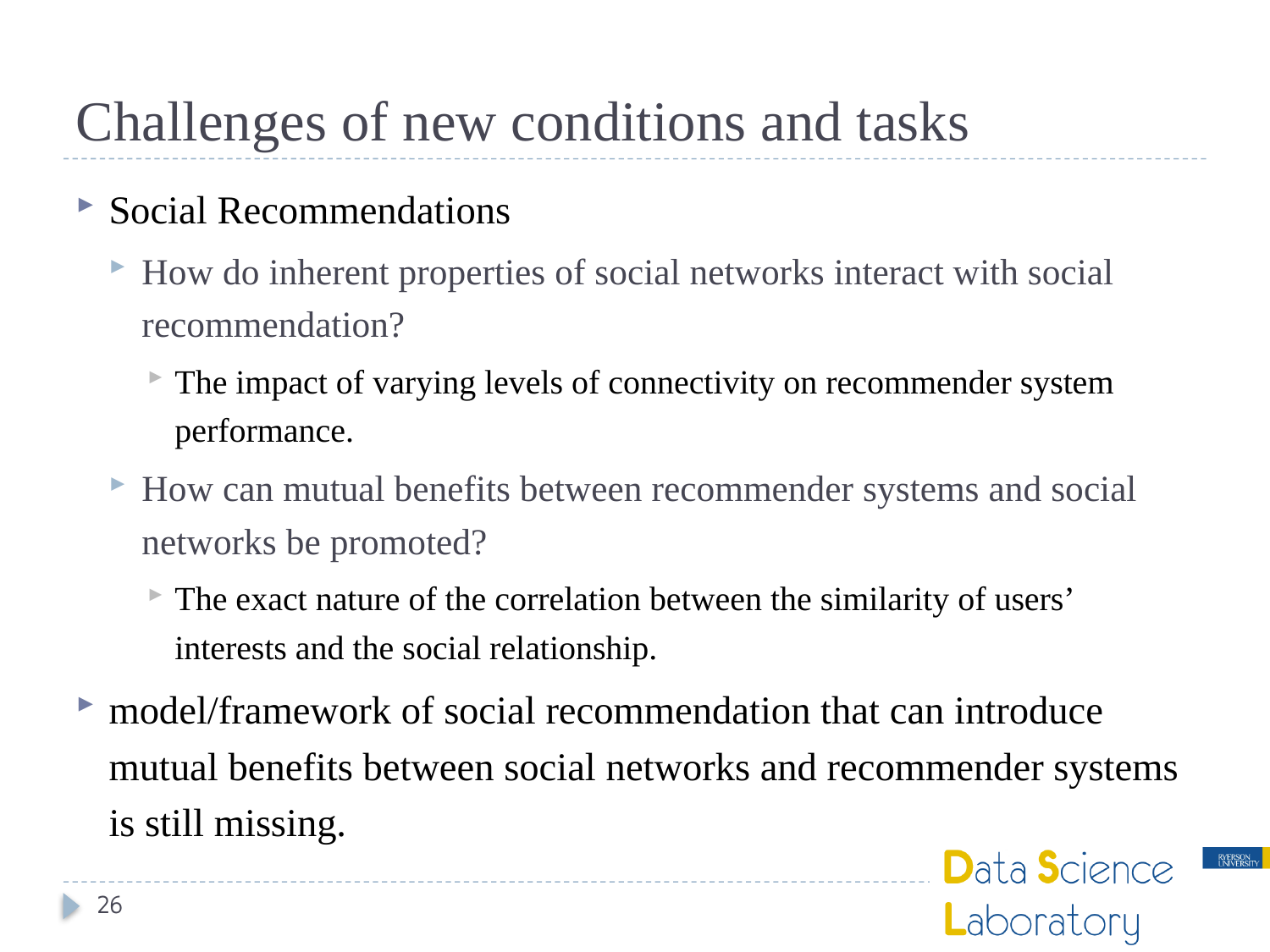

# Challenges of new conditions and tasks
Social Recommendations
How do inherent properties of social networks interact with social recommendation?
The impact of varying levels of connectivity on recommender system performance.
How can mutual benefits between recommender systems and social networks be promoted?
The exact nature of the correlation between the similarity of users’ interests and the social relationship.
model/framework of social recommendation that can introduce mutual benefits between social networks and recommender systems is still missing.
26